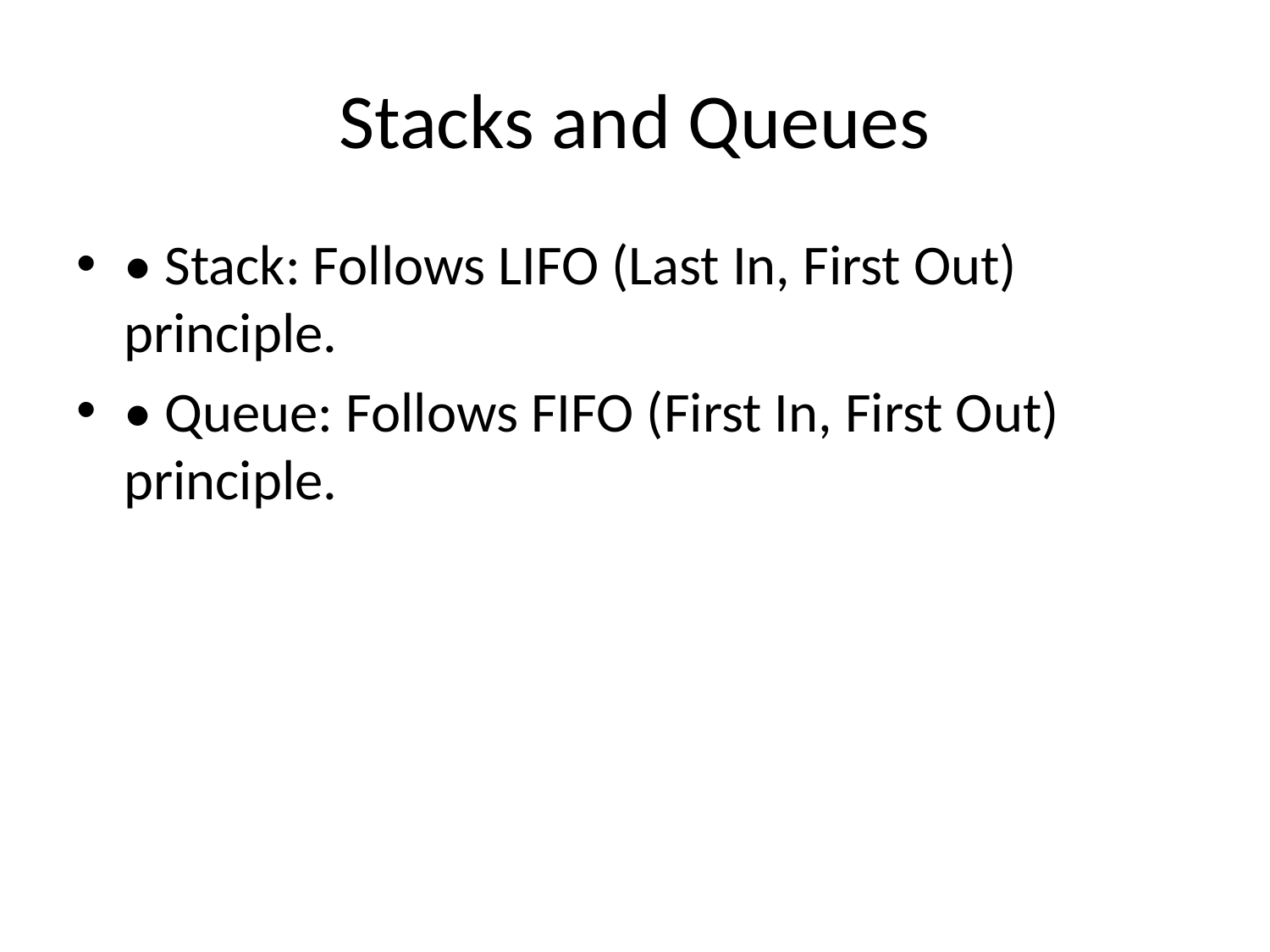

# Stacks and Queues
• Stack: Follows LIFO (Last In, First Out) principle.
• Queue: Follows FIFO (First In, First Out) principle.